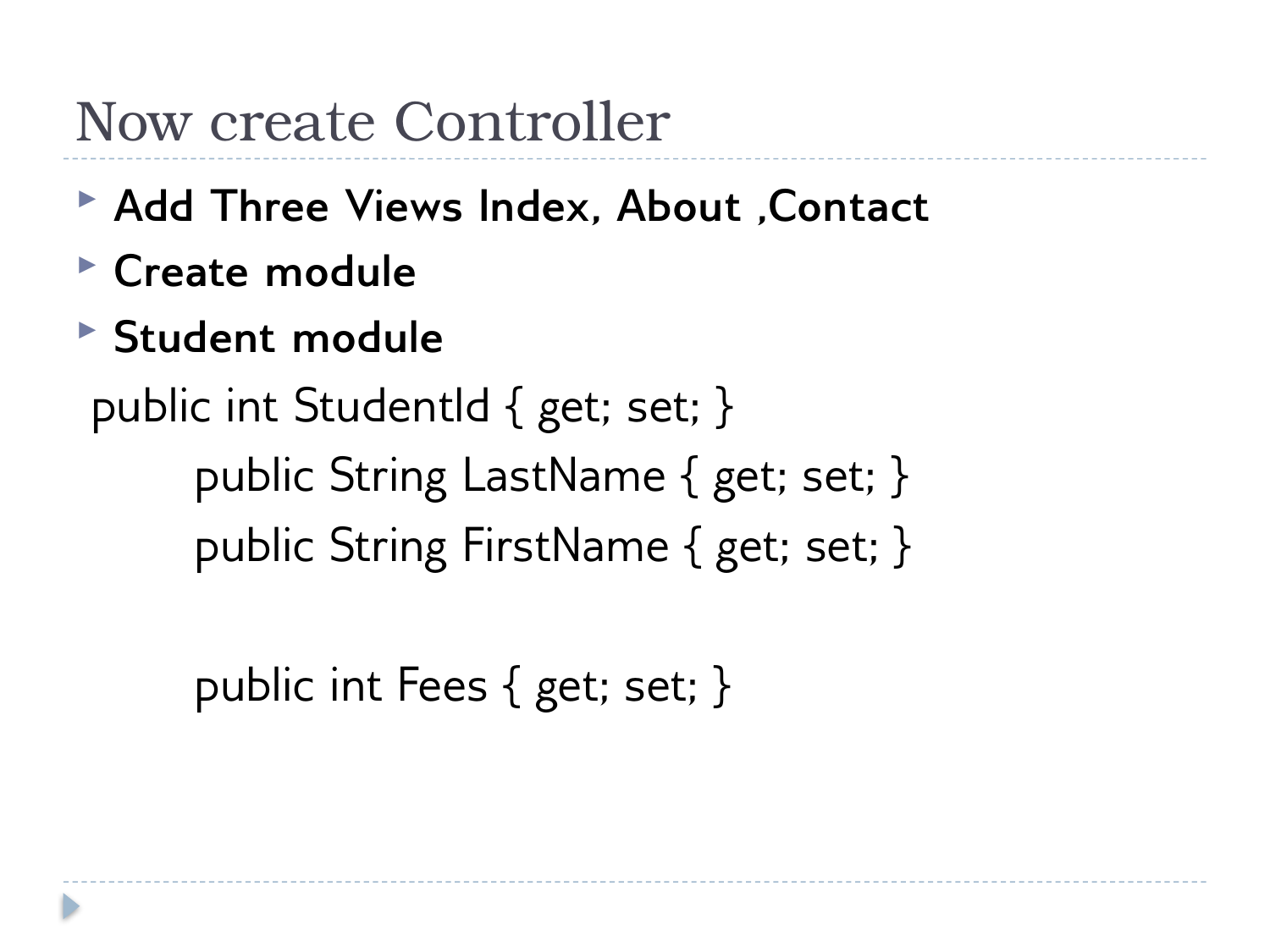

# Now create Controller
Add Three Views Index, About ,Contact
Create module
Student module
 public int StudentId { get; set; }
        public String LastName { get; set; }
        public String FirstName { get; set; }

        public int Fees { get; set; }